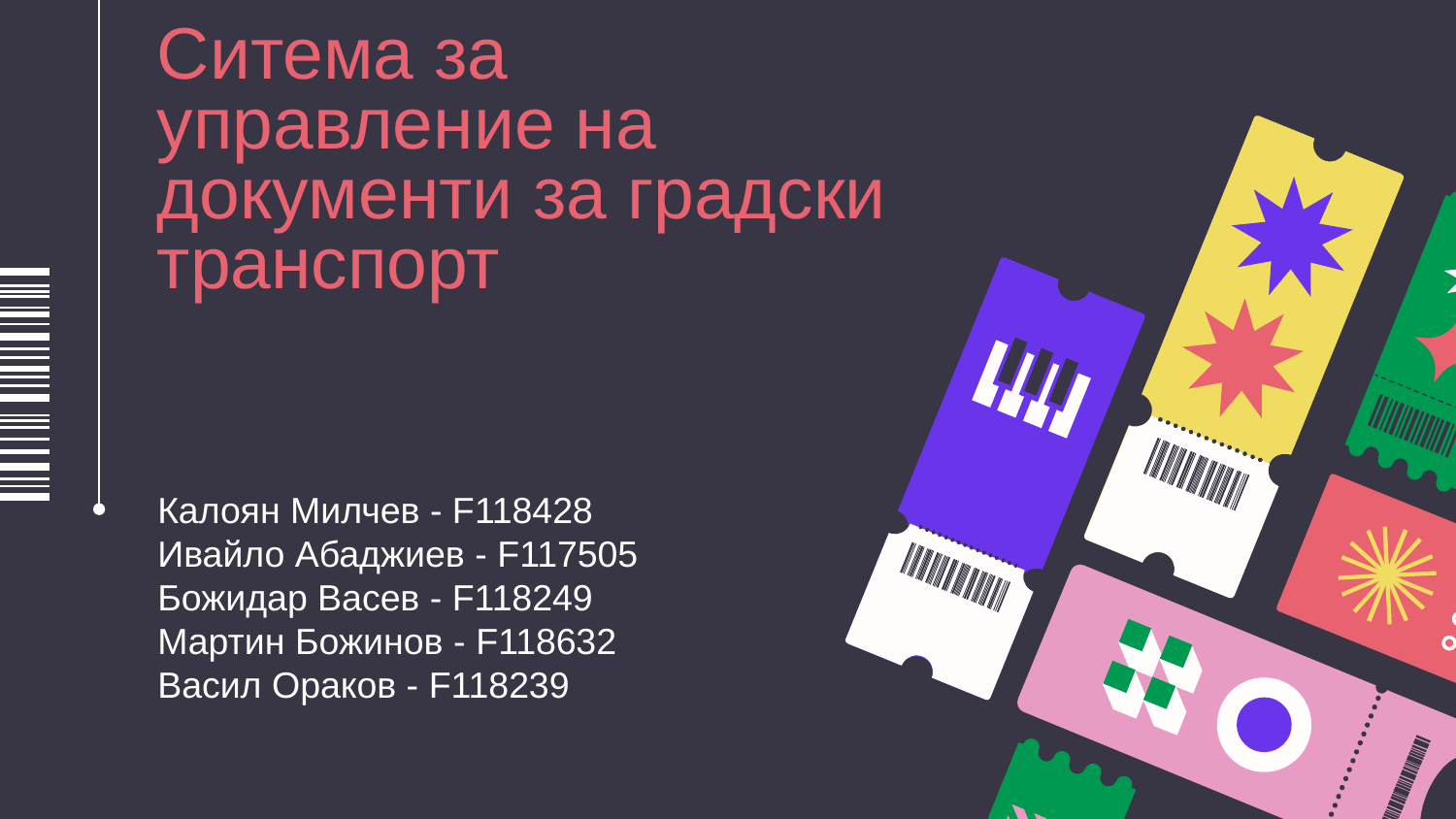

# Ситема за управление на документи за градски транспорт

Калоян Милчев - F118428
Ивайло Абаджиев - F117505
Божидар Васев - F118249
Мартин Божинов - F118632
Васил Ораков - F118239